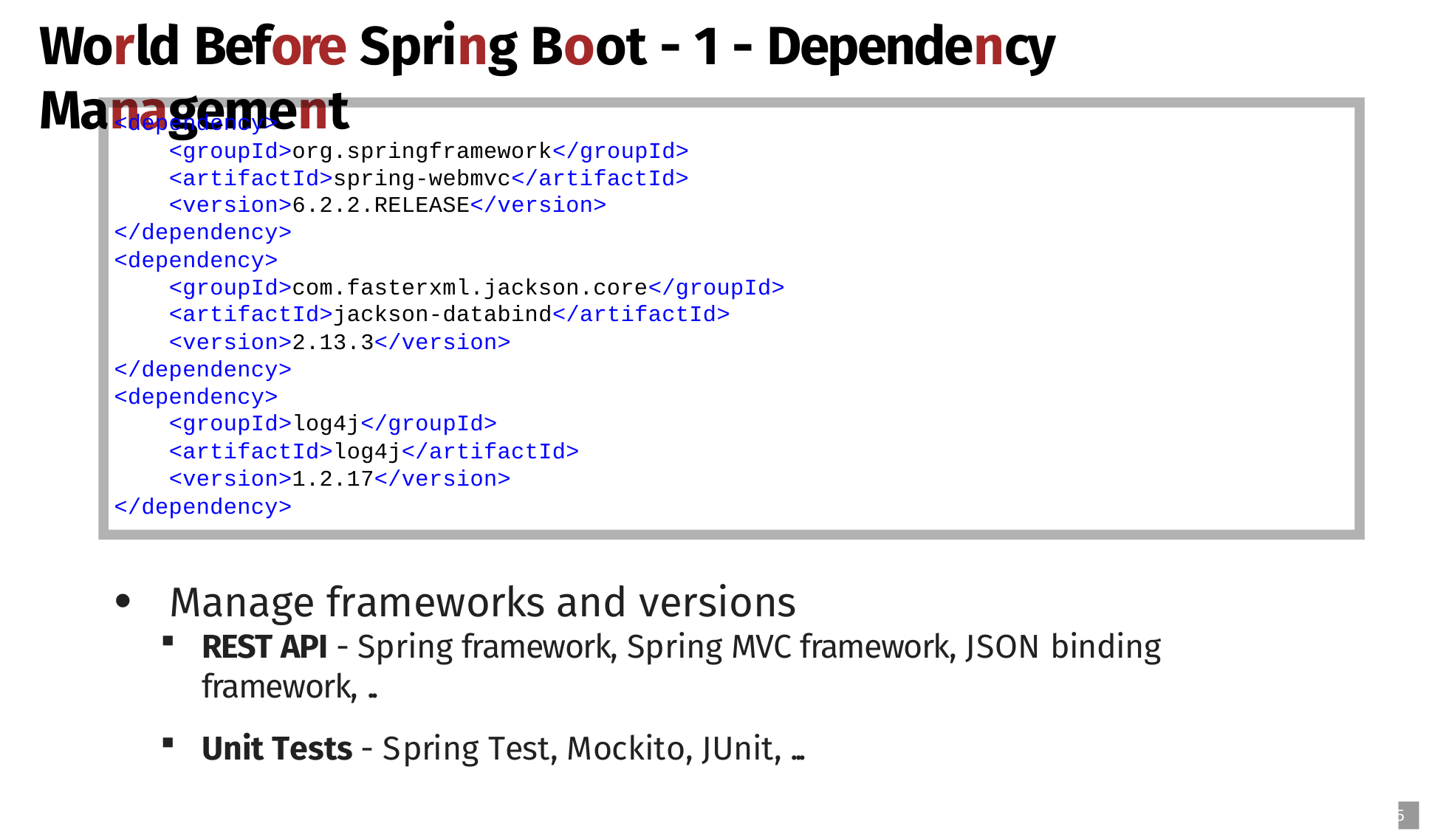

# World Before Spring Boot - 1 - Dependency Management

<dependency>
<groupId>org.springframework</groupId>
<artifactId>spring-webmvc</artifactId>
<version>6.2.2.RELEASE</version>
</dependency>
<dependency>
<groupId>com.fasterxml.jackson.core</groupId>
<artifactId>jackson-databind</artifactId>
<version>2.13.3</version>
</dependency>
<dependency>
<groupId>log4j</groupId>
<artifactId>log4j</artifactId>
<version>1.2.17</version>
</dependency>
Manage frameworks and versions
REST API - Spring framework, Spring MVC framework, JSON binding framework, ..
Unit Tests - Spring Test, Mockito, JUnit, ...

5